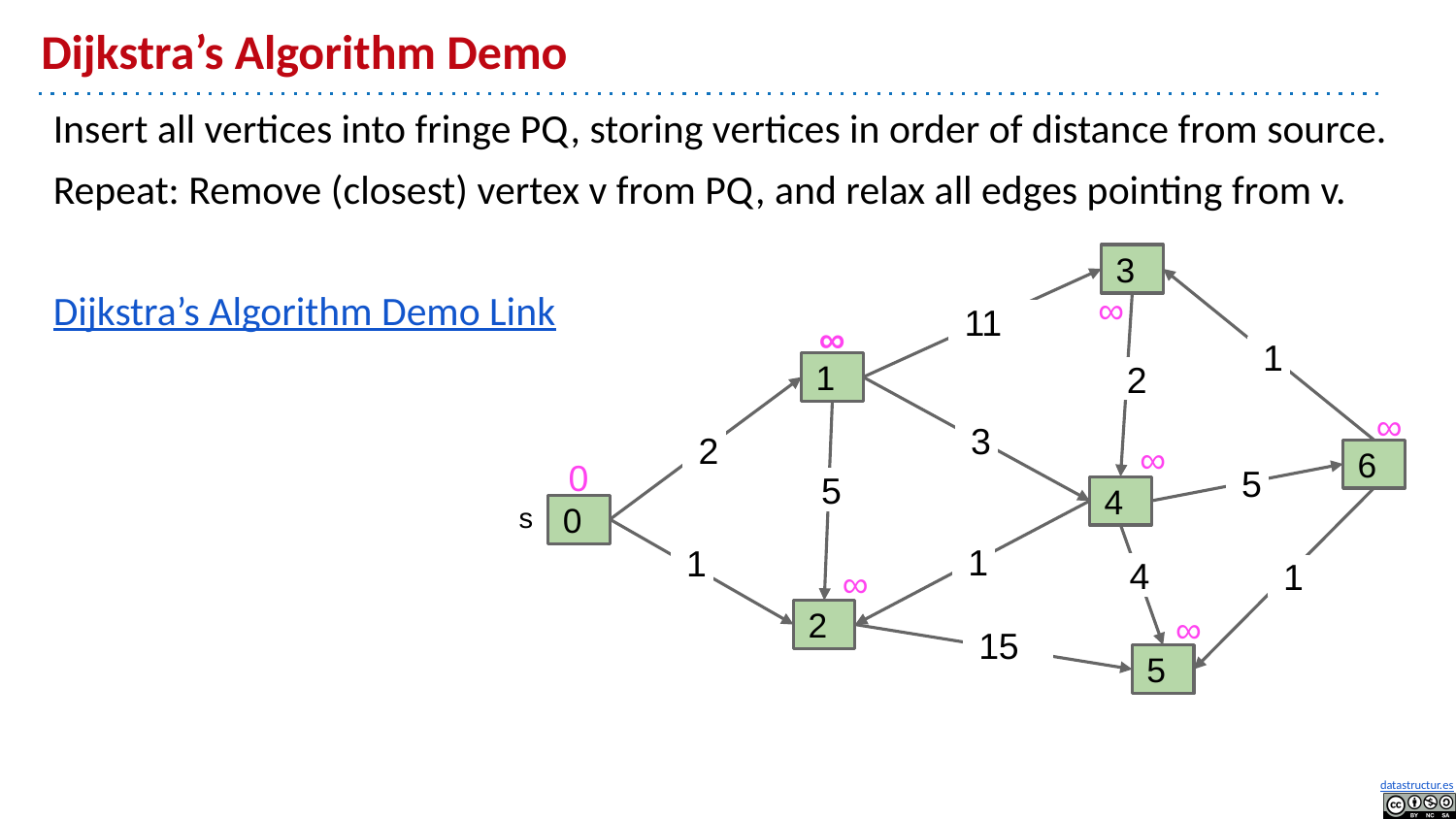

# Dijkstra’s Algorithm Demo
Insert all vertices into fringe PQ, storing vertices in order of distance from source.
Repeat: Remove (closest) vertex v from PQ, and relax all edges pointing from v.

Dijkstra’s Algorithm Demo Link
3
∞
11
∞
1
1
2
∞
3
∞
2
6
0
5
5
4
s
0
1
1
∞
4
1
∞
2
15
5